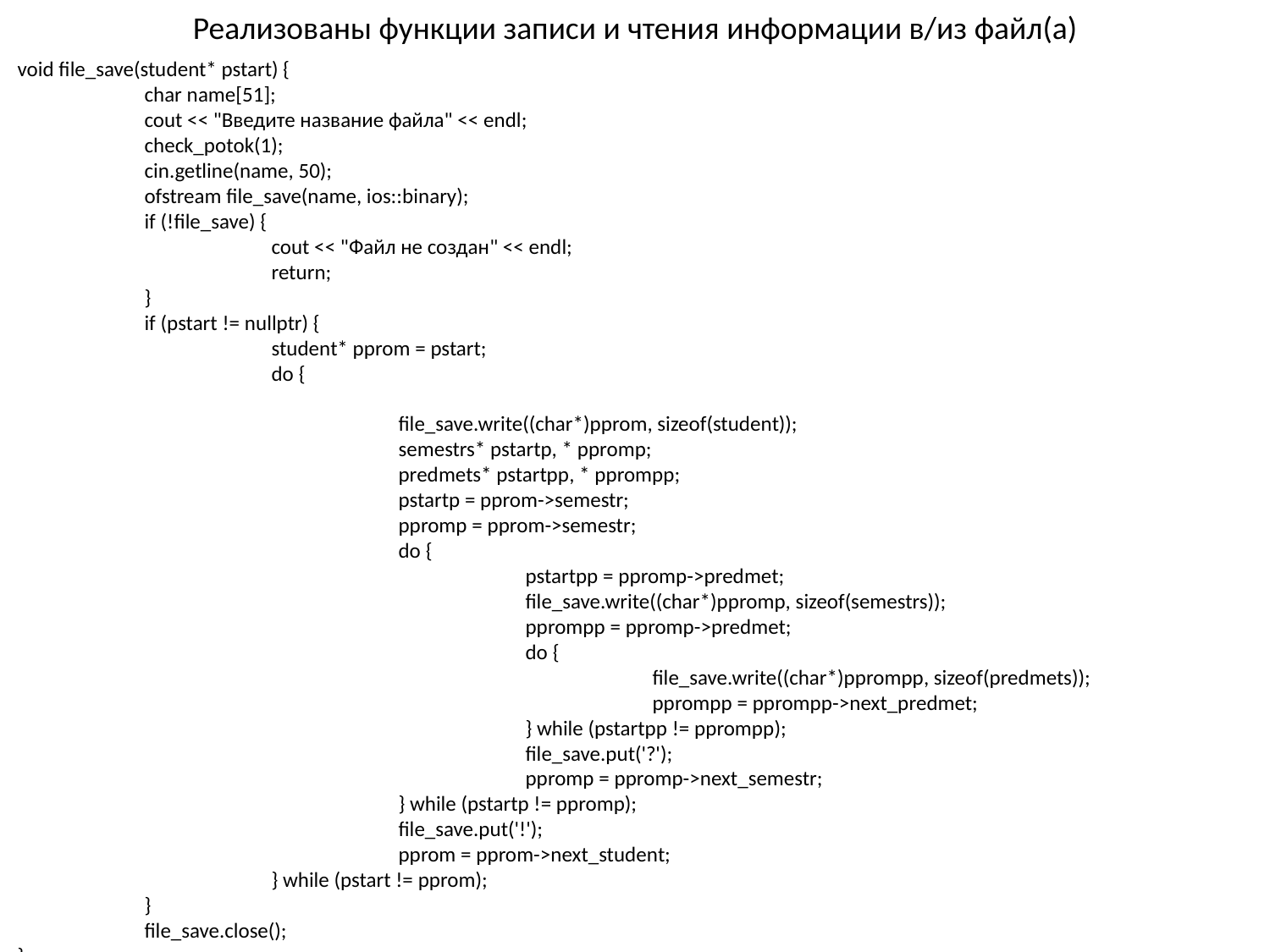

Реализованы функции записи и чтения информации в/из файл(а)
void file_save(student* pstart) {
	char name[51];
	cout << "Введите название файла" << endl;
	check_potok(1);
	cin.getline(name, 50);
	ofstream file_save(name, ios::binary);
	if (!file_save) {
		cout << "Файл не создан" << endl;
		return;
	}
	if (pstart != nullptr) {
		student* pprom = pstart;
		do {

			file_save.write((char*)pprom, sizeof(student));
			semestrs* pstartp, * ppromp;
			predmets* pstartpp, * pprompp;
			pstartp = pprom->semestr;
			ppromp = pprom->semestr;
			do {
				pstartpp = ppromp->predmet;
				file_save.write((char*)ppromp, sizeof(semestrs));
				pprompp = ppromp->predmet;
				do {
					file_save.write((char*)pprompp, sizeof(predmets));
					pprompp = pprompp->next_predmet;
				} while (pstartpp != pprompp);
				file_save.put('?');
				ppromp = ppromp->next_semestr;
			} while (pstartp != ppromp);
			file_save.put('!');
			pprom = pprom->next_student;
		} while (pstart != pprom);
	}
	file_save.close();
}